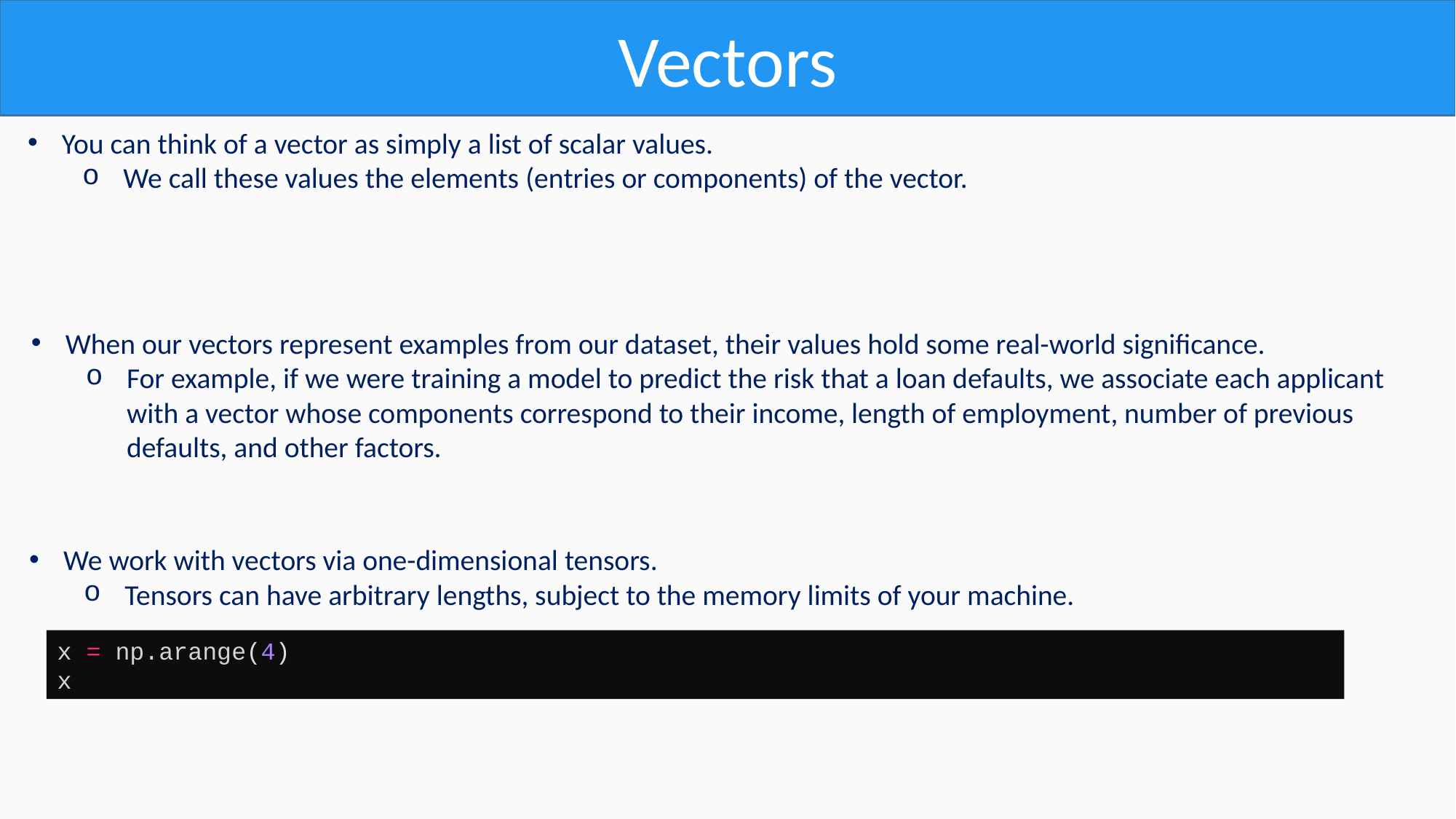

Vectors
You can think of a vector as simply a list of scalar values.
We call these values the elements (entries or components) of the vector.
When our vectors represent examples from our dataset, their values hold some real-world significance.
For example, if we were training a model to predict the risk that a loan defaults, we associate each applicant
with a vector whose components correspond to their income, length of employment, number of previous
defaults, and other factors.
We work with vectors via one-dimensional tensors.
Tensors can have arbitrary lengths, subject to the memory limits of your machine.
x = np.arange(4)
x